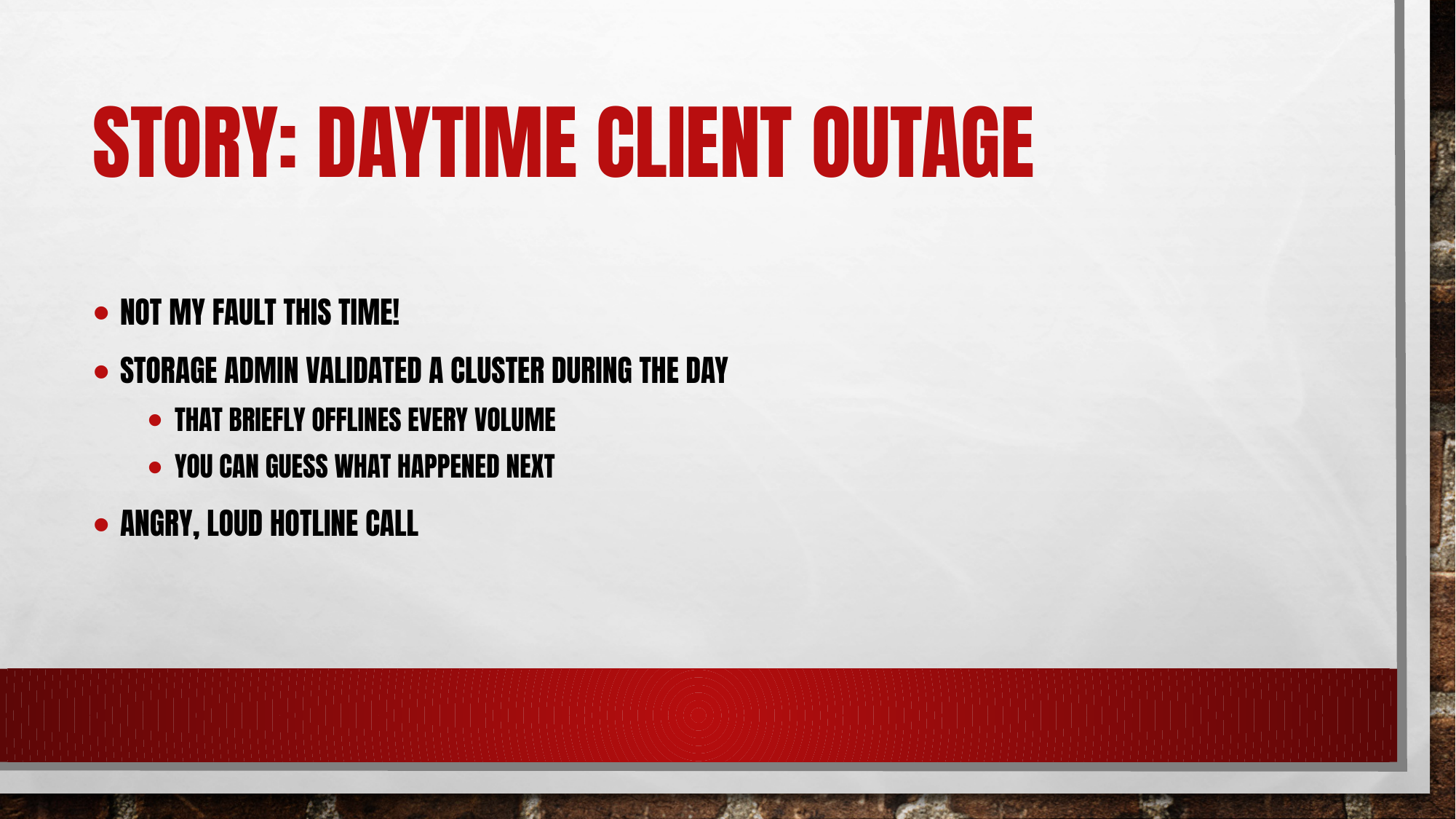

# STORY: daytime CLIent outage
not my fault this time!
Storage admin validated a cluster during the day
That briefly offlines every volume
You can guess what happened next
Angry, loud hotline call